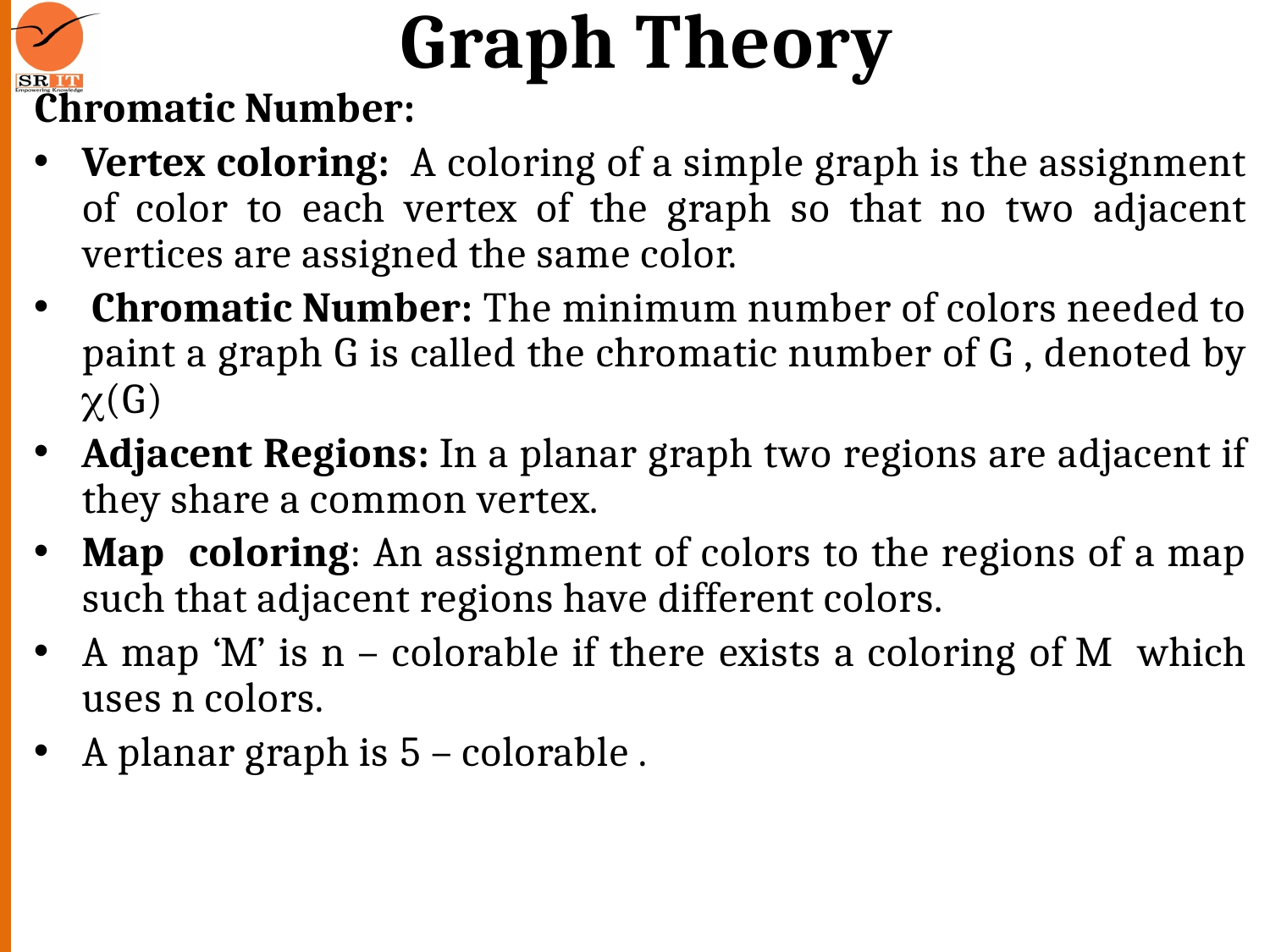

# Graph Theory
Chromatic Number:
Vertex coloring:  A coloring of a simple graph is the assignment of color to each vertex of the graph so that no two adjacent vertices are assigned the same color.
 Chromatic Number: The minimum number of colors needed to paint a graph G is called the chromatic number of G , denoted by χ(G)
Adjacent Regions: In a planar graph two regions are adjacent if they share a common vertex.
Map  coloring: An assignment of colors to the regions of a map such that adjacent regions have different colors.
A map ‘M’ is n – colorable if there exists a coloring of M  which uses n colors.
A planar graph is 5 – colorable .